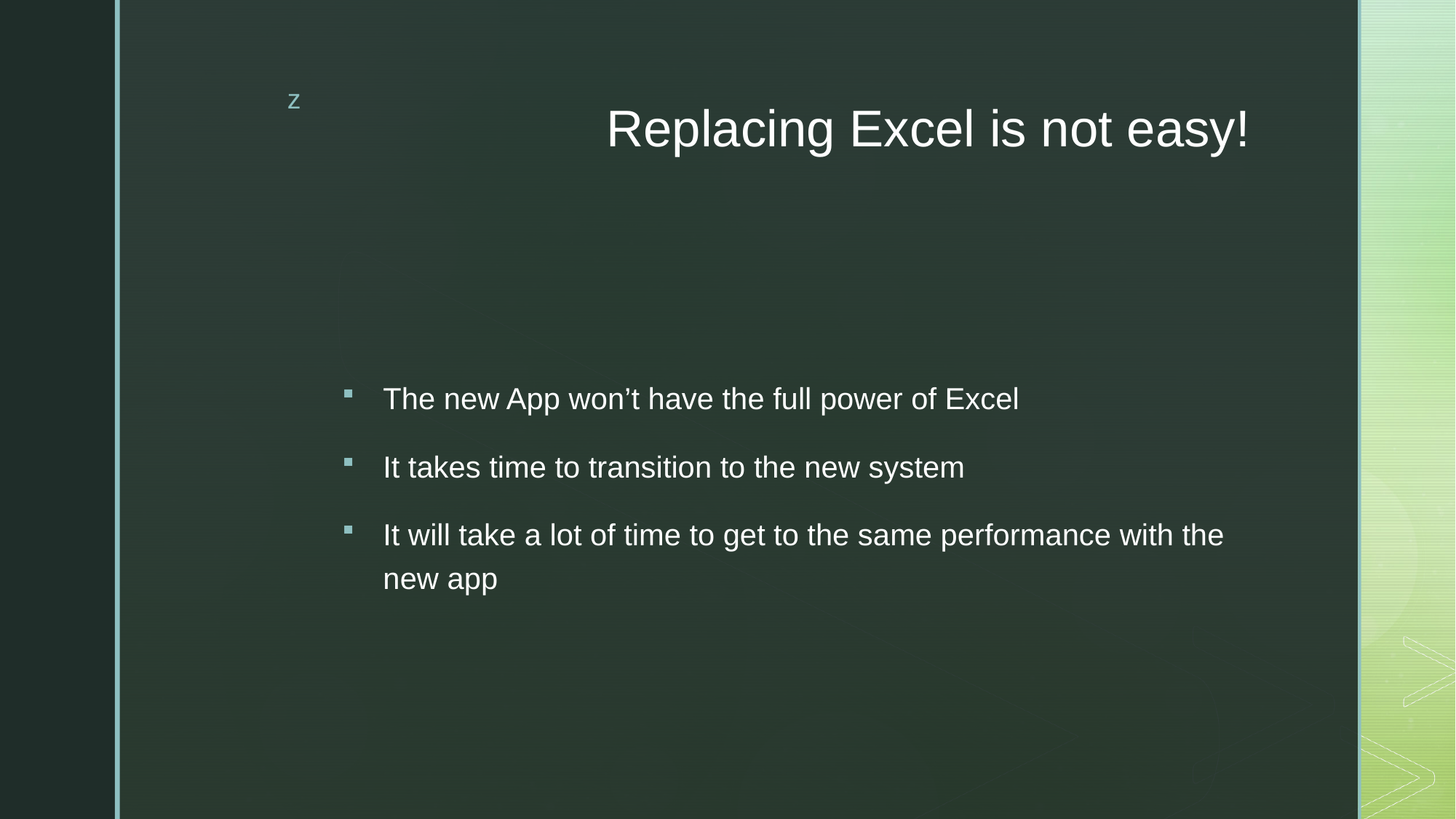

# Replacing Excel is not easy!
The new App won’t have the full power of Excel
It takes time to transition to the new system
It will take a lot of time to get to the same performance with the new app